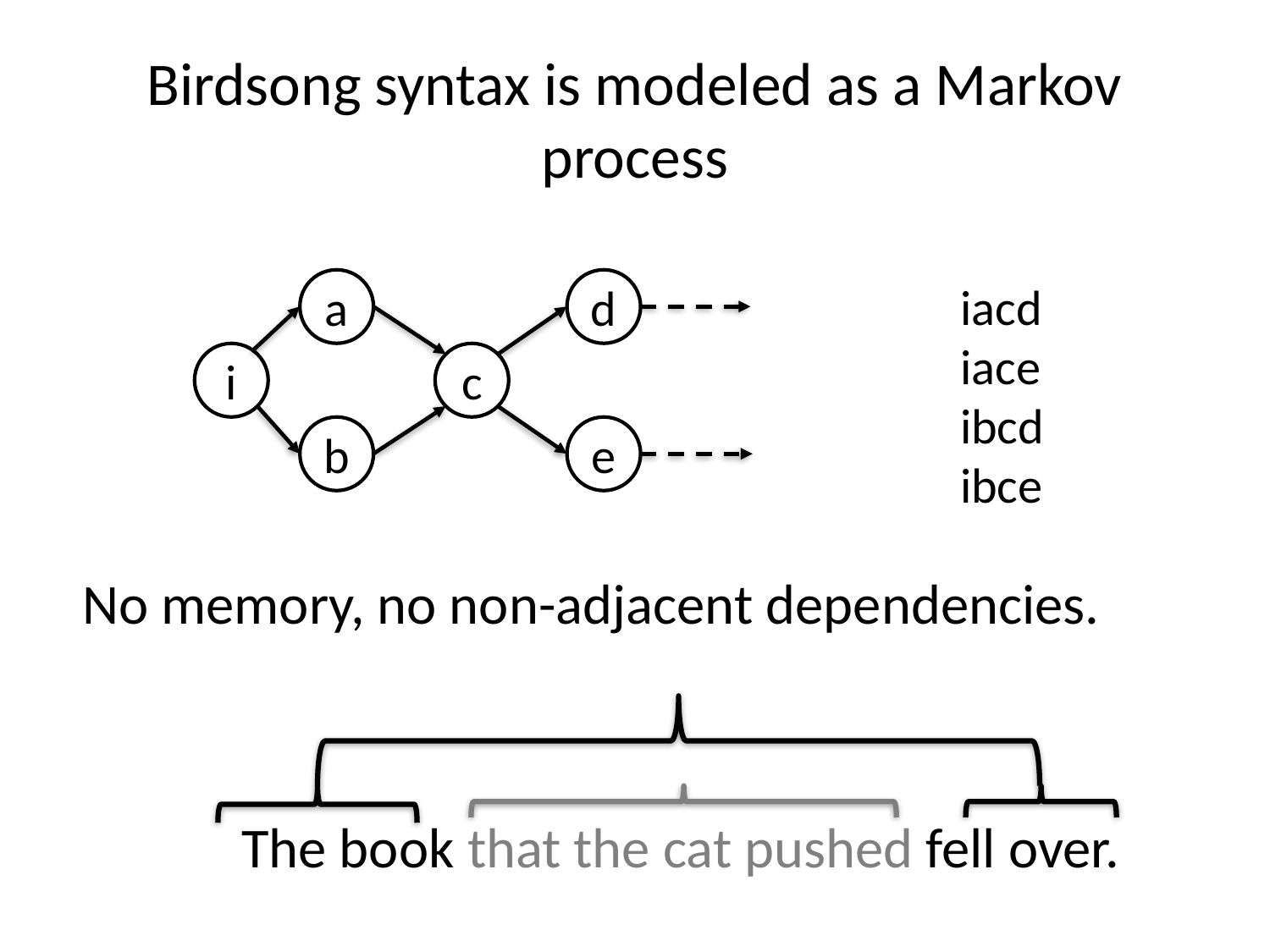

# Birdsong syntax is modeled as a Markov process
a
d
iacd
iace
ibcd
ibce
i
c
b
e
No memory, no non-adjacent dependencies.

The book that the cat pushed fell over.